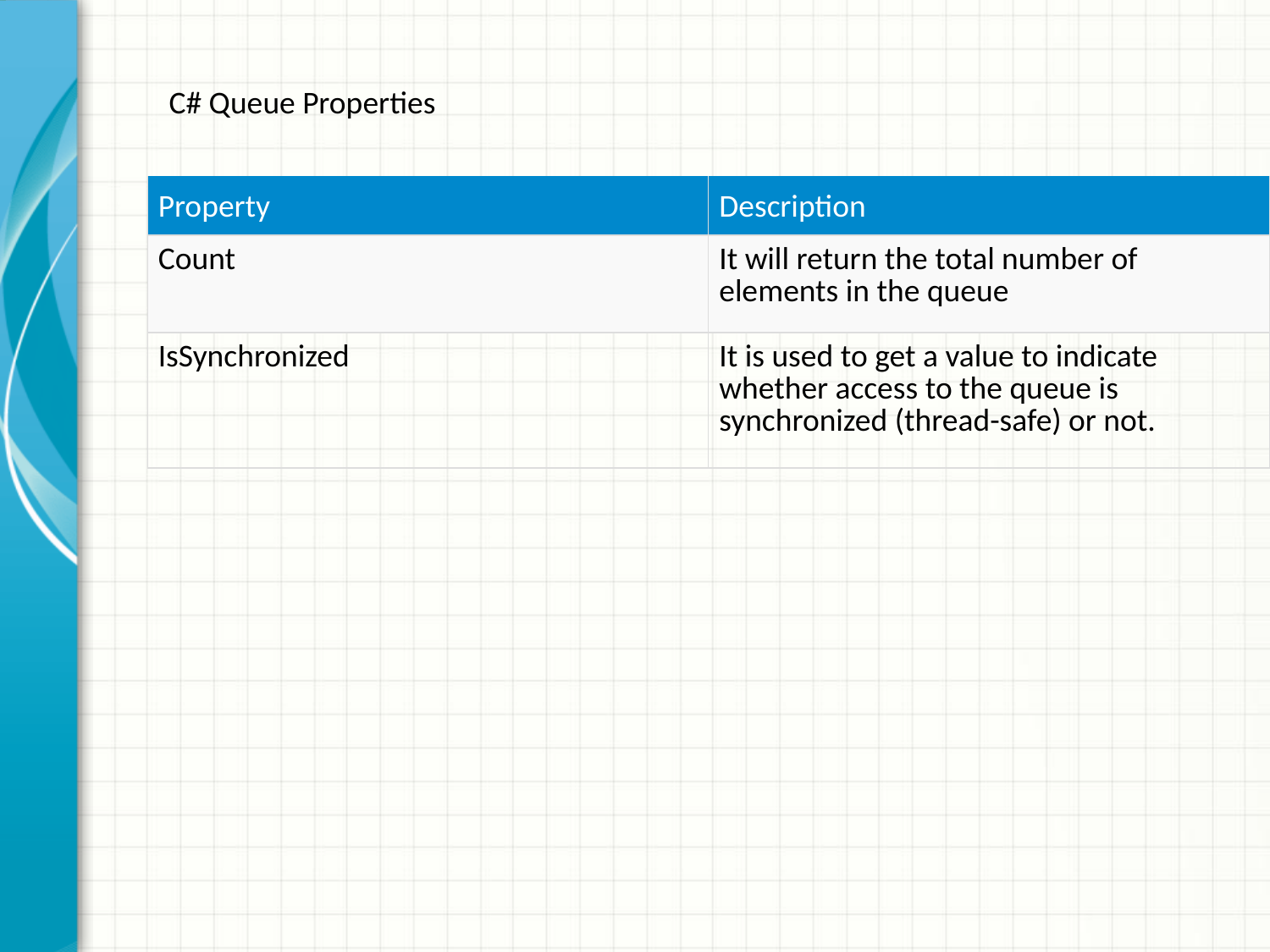

C# Queue Properties
| Property | Description |
| --- | --- |
| Count | It will return the total number of elements in the queue |
| IsSynchronized | It is used to get a value to indicate whether access to the queue is synchronized (thread-safe) or not. |